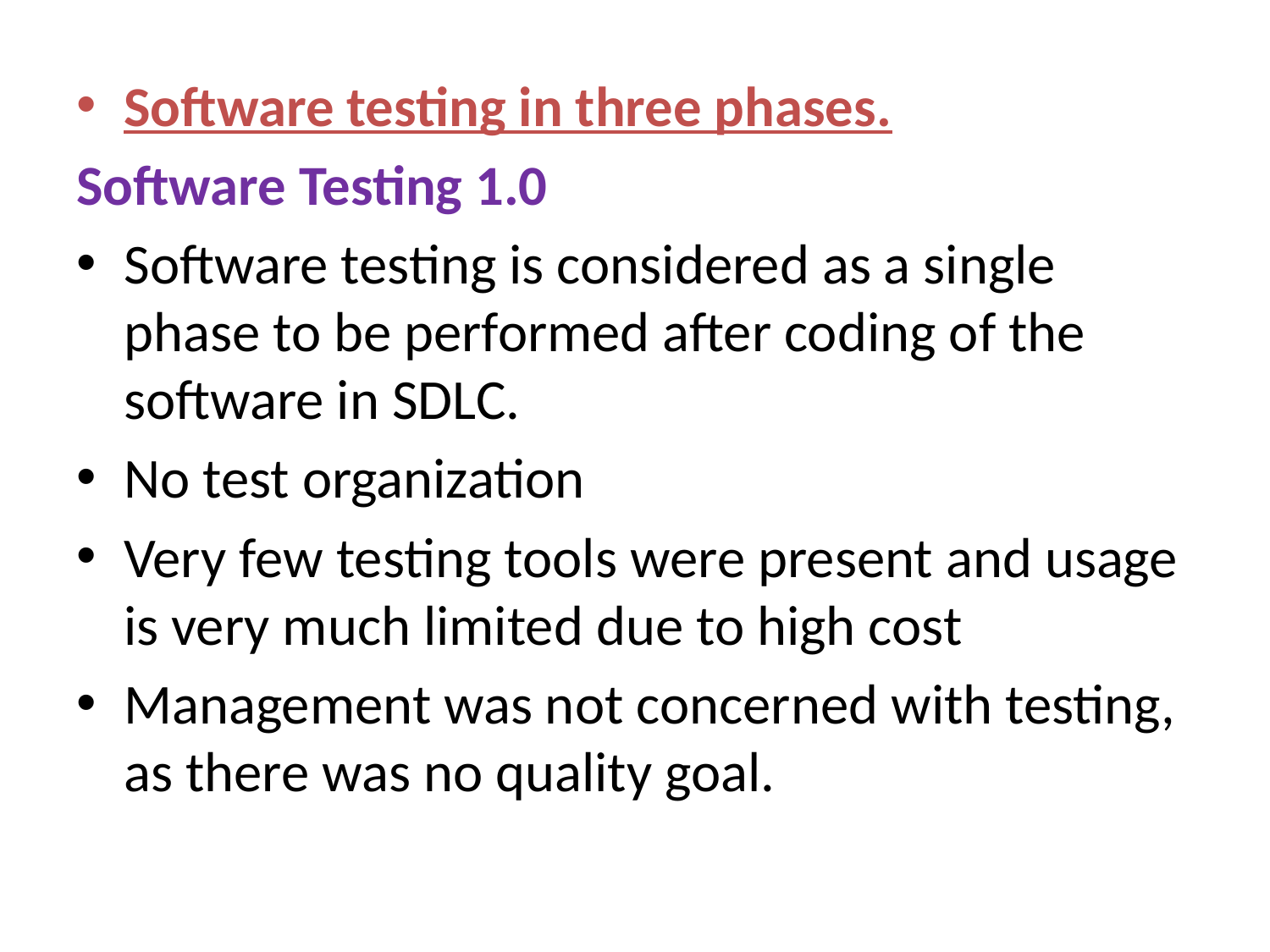

Software testing in three phases.
Software Testing 1.0
Software testing is considered as a single phase to be performed after coding of the software in SDLC.
No test organization
Very few testing tools were present and usage is very much limited due to high cost
Management was not concerned with testing, as there was no quality goal.